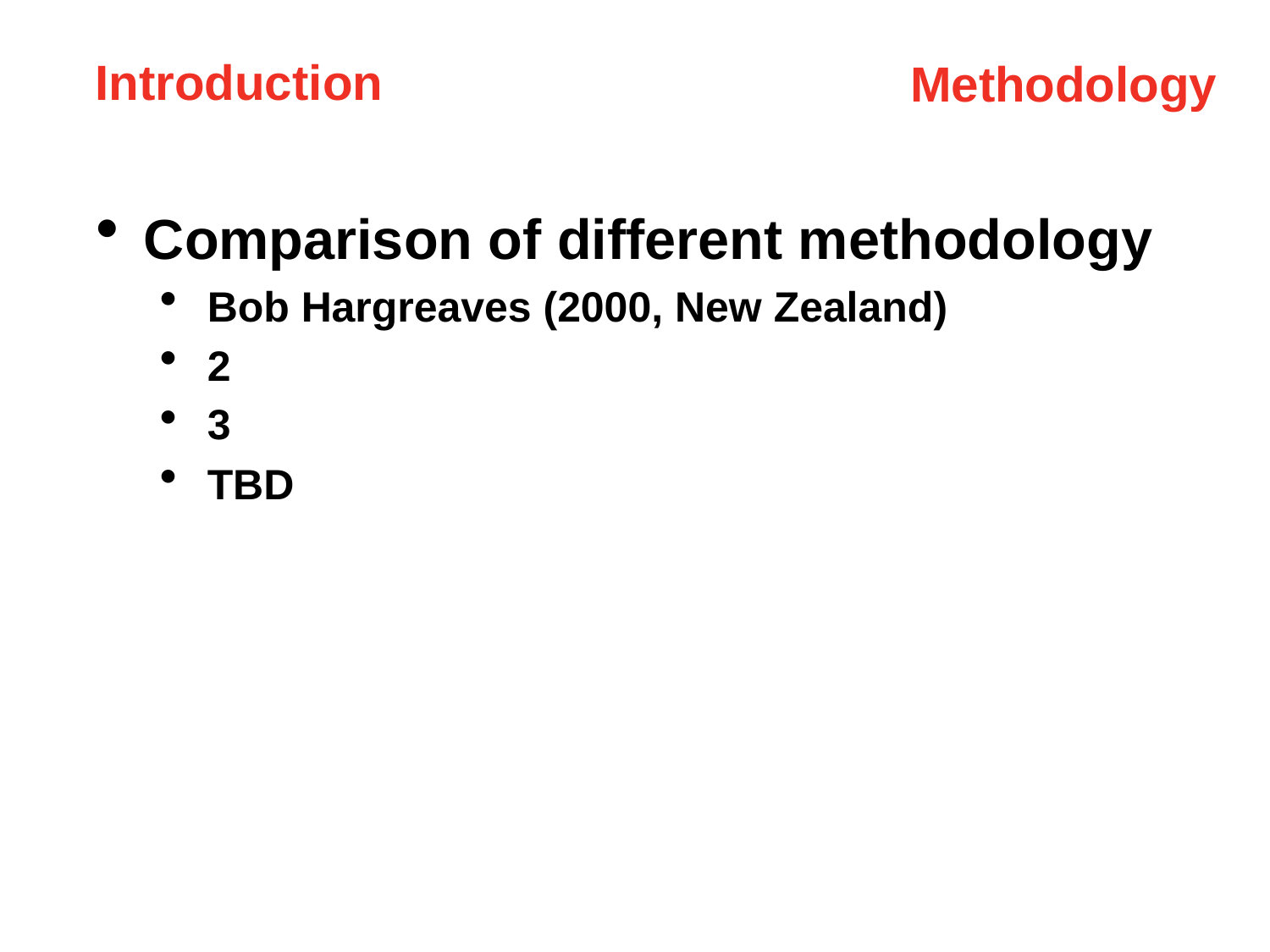

Introduction
Methodology

Comparison of different methodology
Bob Hargreaves (2000, New Zealand)
2
3
TBD